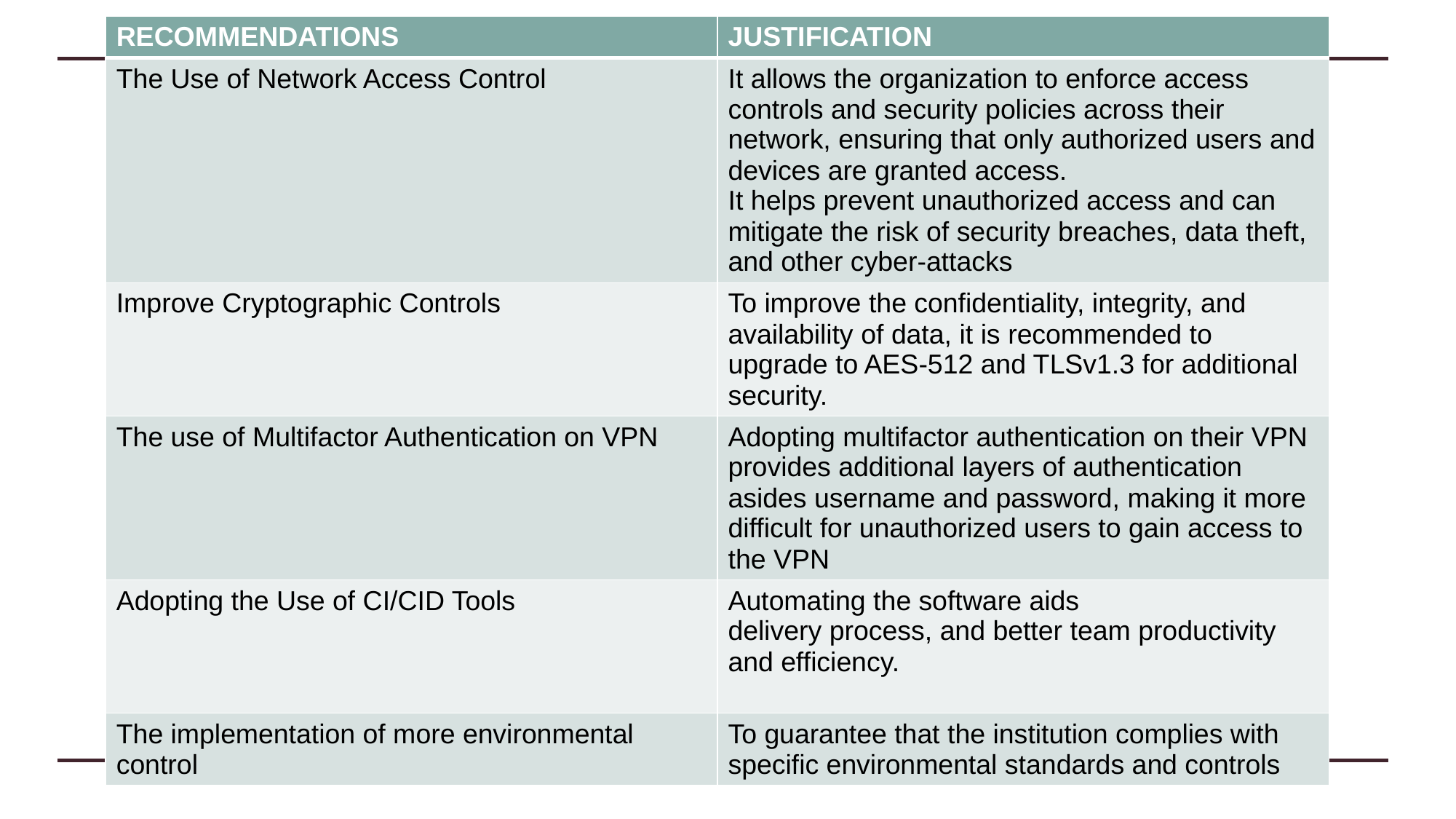

| RECOMMENDATIONS | JUSTIFICATION |
| --- | --- |
| The Use of Network Access Control | It allows the organization to enforce access controls and security policies across their network, ensuring that only authorized users and devices are granted access. It helps prevent unauthorized access and can mitigate the risk of security breaches, data theft, and other cyber-attacks |
| Improve Cryptographic Controls | To improve the confidentiality, integrity, and availability of data, it is recommended to upgrade to AES-512 and TLSv1.3 for additional security. |
| The use of Multifactor Authentication on VPN | Adopting multifactor authentication on their VPN provides additional layers of authentication asides username and password, making it more difficult for unauthorized users to gain access to the VPN |
| Adopting the Use of CI/CID Tools | Automating the software aids delivery process, and better team productivity and efficiency. |
| The implementation of more environmental control | To guarantee that the institution complies with specific environmental standards and controls |